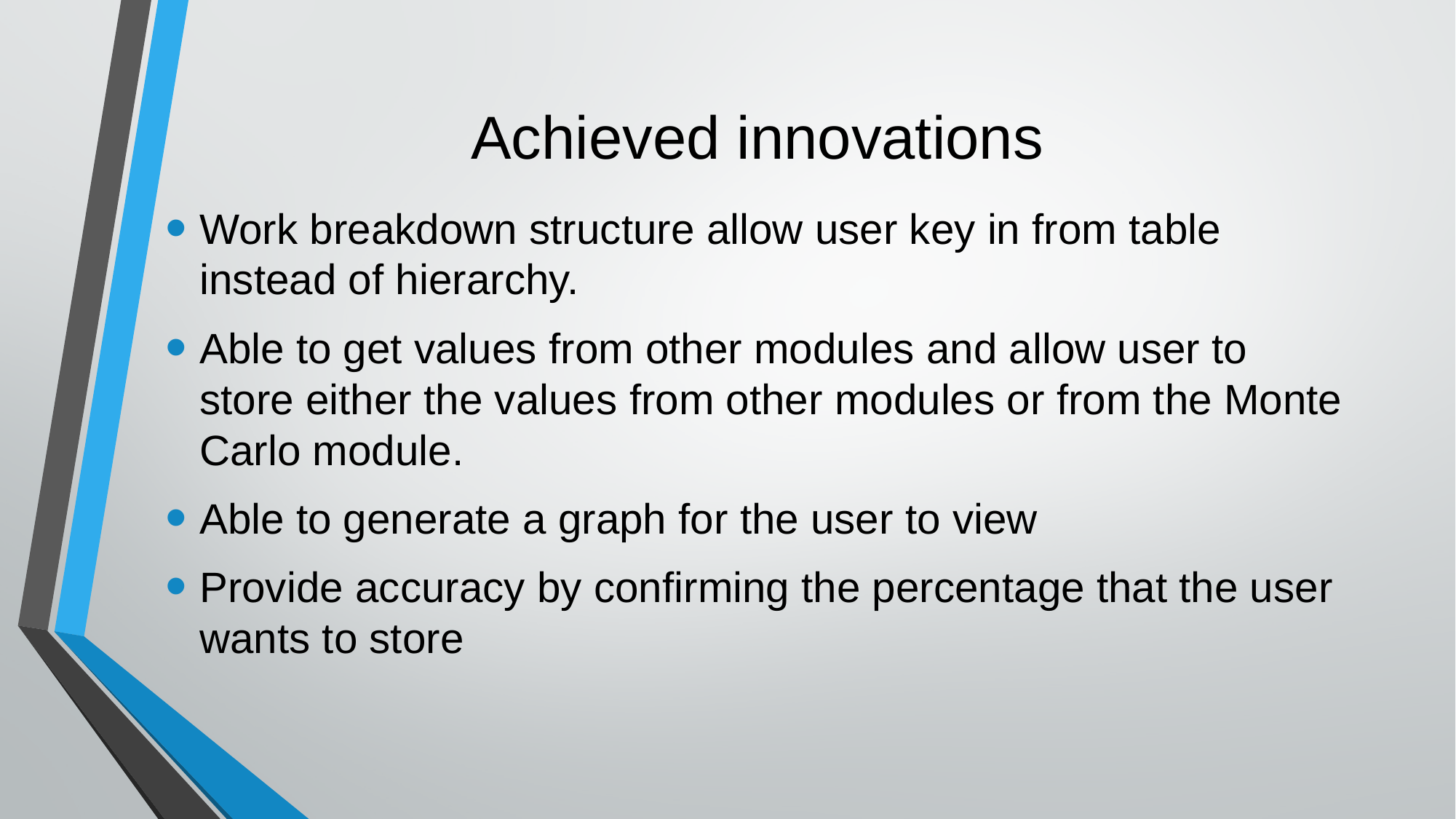

# Achieved innovations
Work breakdown structure allow user key in from table instead of hierarchy.
Able to get values from other modules and allow user to store either the values from other modules or from the Monte Carlo module.
Able to generate a graph for the user to view
Provide accuracy by confirming the percentage that the user wants to store